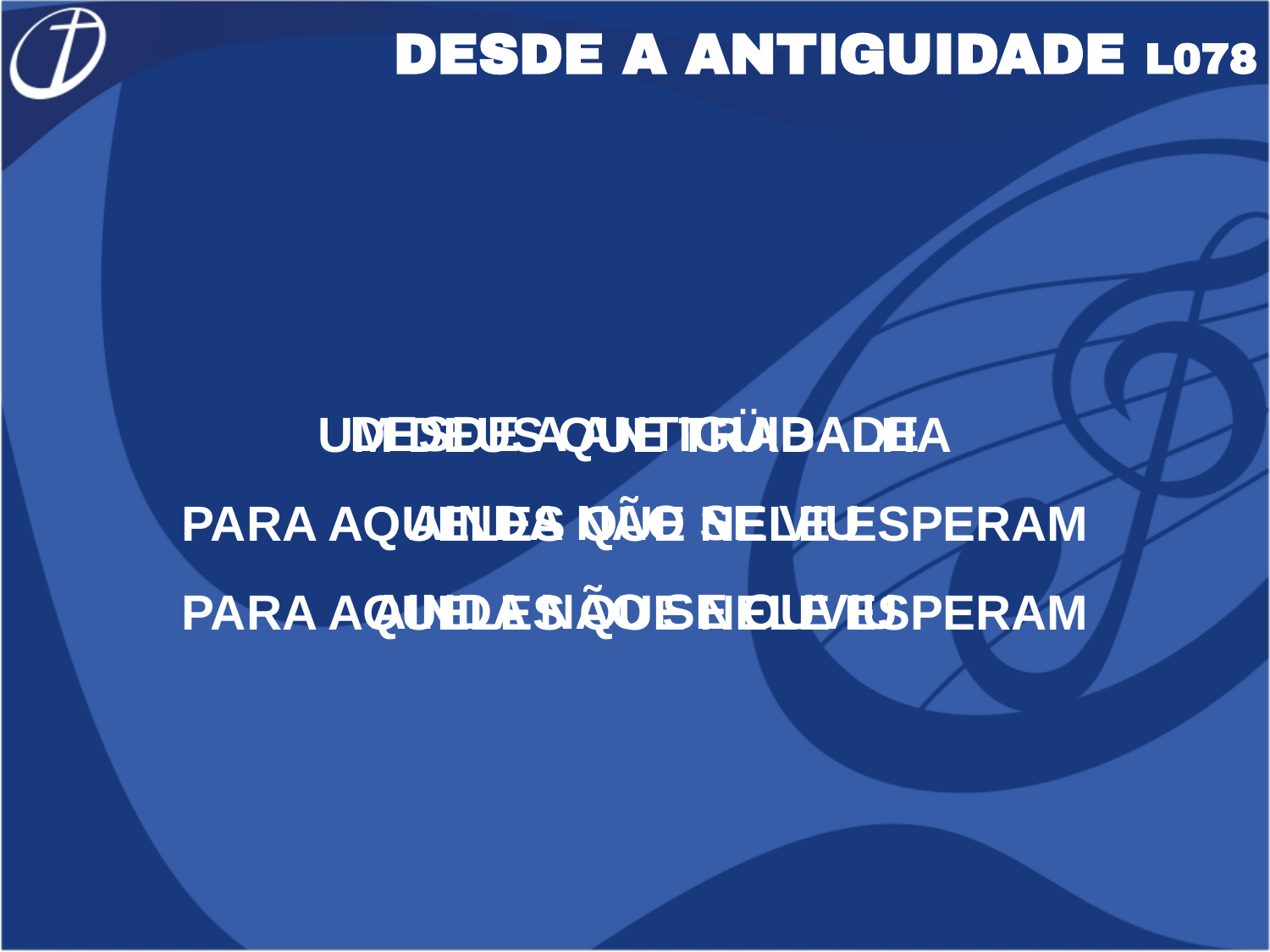

DESDE A ANTIGUIDADE L078
DESDE A ANTIGÜIDADE
AINDA NÃO SE VIU
AINDA NÃO SE OUVIU
UM DEUS QUE TRABALHA
PARA AQUELES QUE NELE ESPERAM
PARA AQUELES QUE NELE ESPERAM